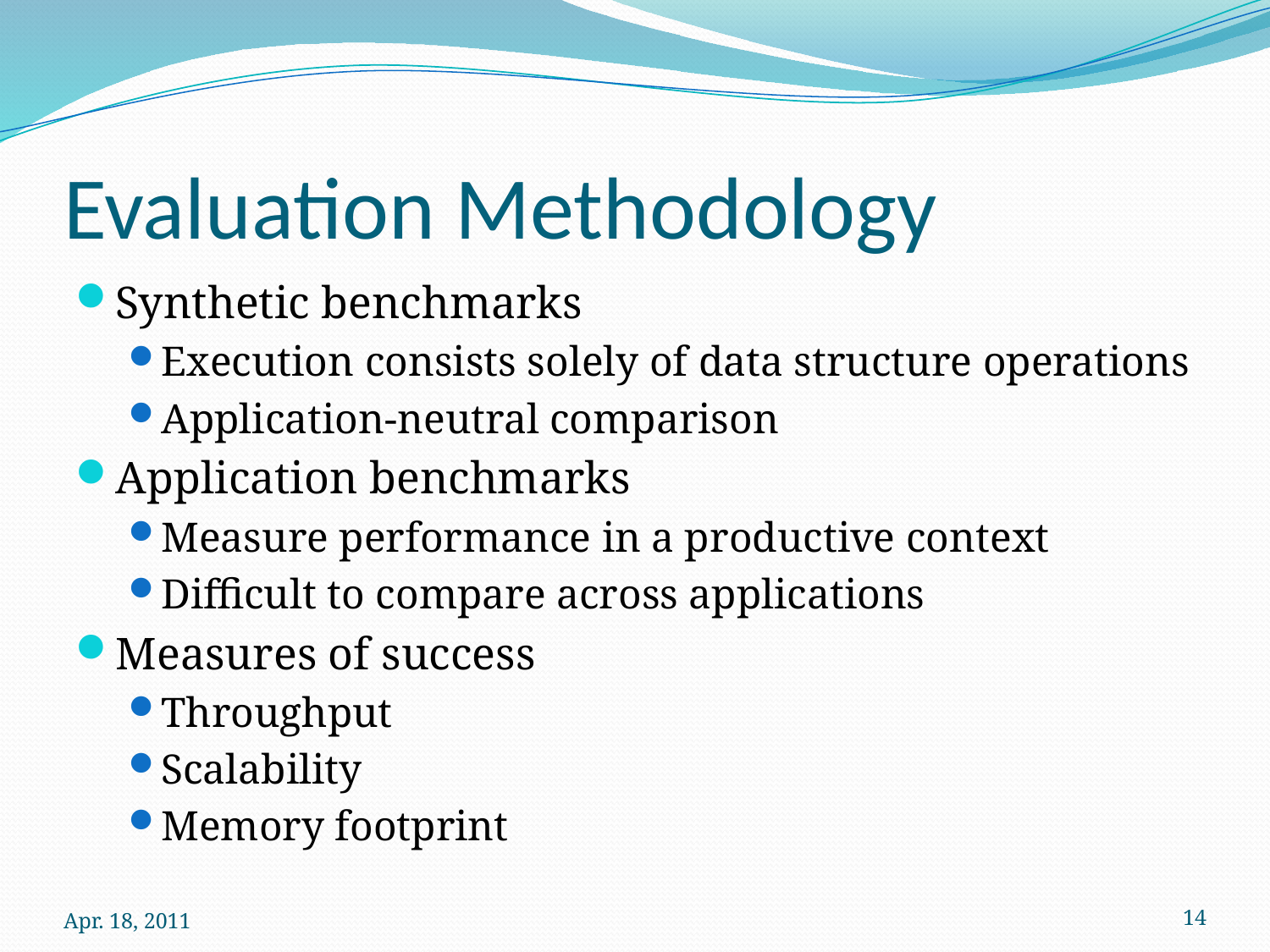

# Evaluation Methodology
Synthetic benchmarks
Execution consists solely of data structure operations
Application-neutral comparison
Application benchmarks
Measure performance in a productive context
Difficult to compare across applications
Measures of success
Throughput
Scalability
Memory footprint
Apr. 18, 2011
14